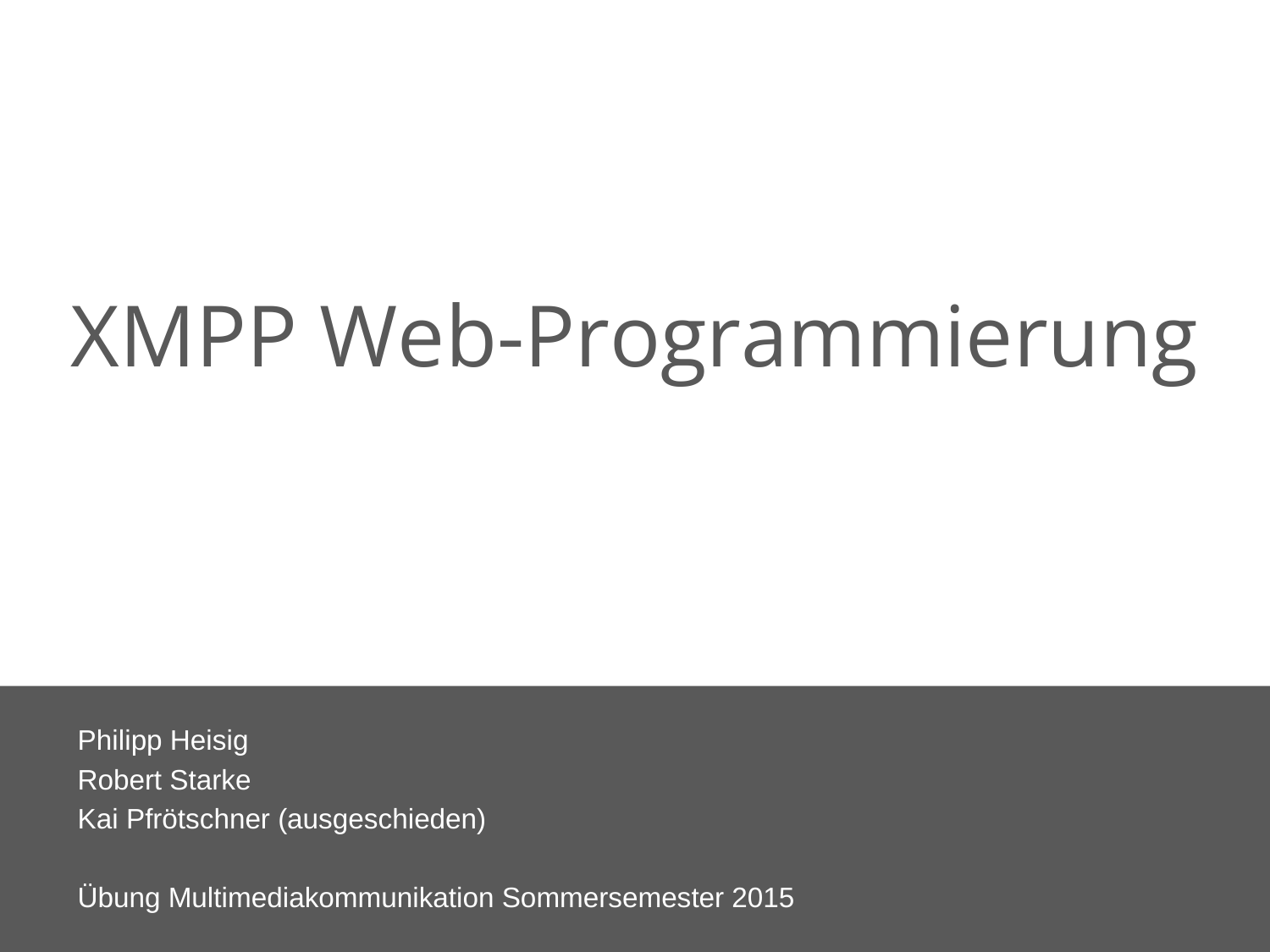

XMPP Web-Programmierung

Philipp Heisig
Robert Starke
Kai Pfrötschner (ausgeschieden)

Übung Multimediakommunikation Sommersemester 2015